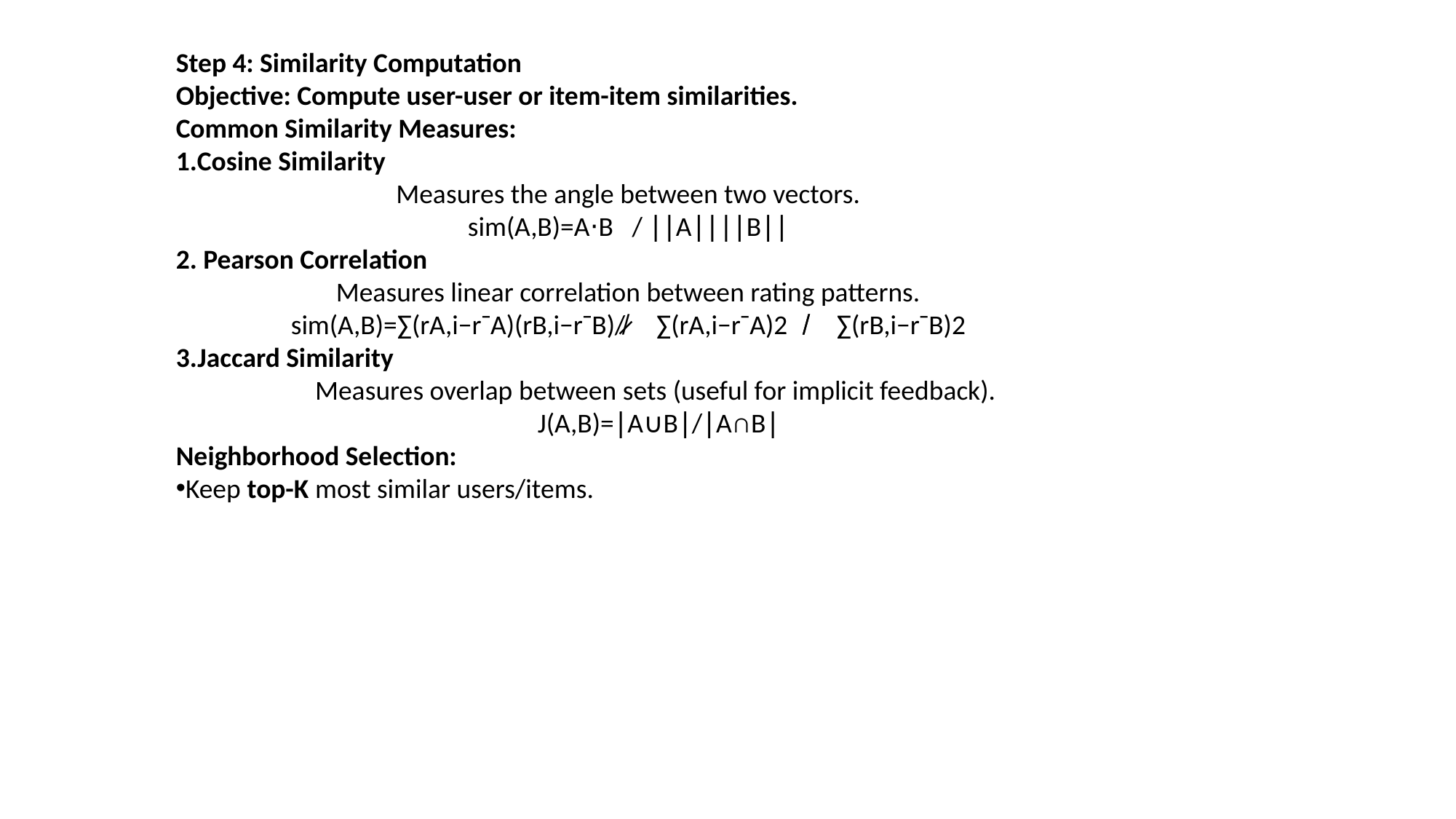

Step 4: Similarity Computation
Objective: Compute user-user or item-item similarities.
Common Similarity Measures:
Cosine Similarity
Measures the angle between two vectors.
sim(A,B)=A⋅B   / ∣∣A∣∣∣∣B∣∣​
2. Pearson Correlation
Measures linear correlation between rating patterns.
 sim(A,B)=∑(rA,i−rˉA)(rB,i−rˉB)/̸̷    ∑(rA,i−rˉA)2   ̸̸    ∑(rB,i−rˉB)2 ​
3.Jaccard Similarity
Measures overlap between sets (useful for implicit feedback).
 J(A,B)=∣A∪B∣/∣A∩B∣​
Neighborhood Selection:
Keep top-K most similar users/items.